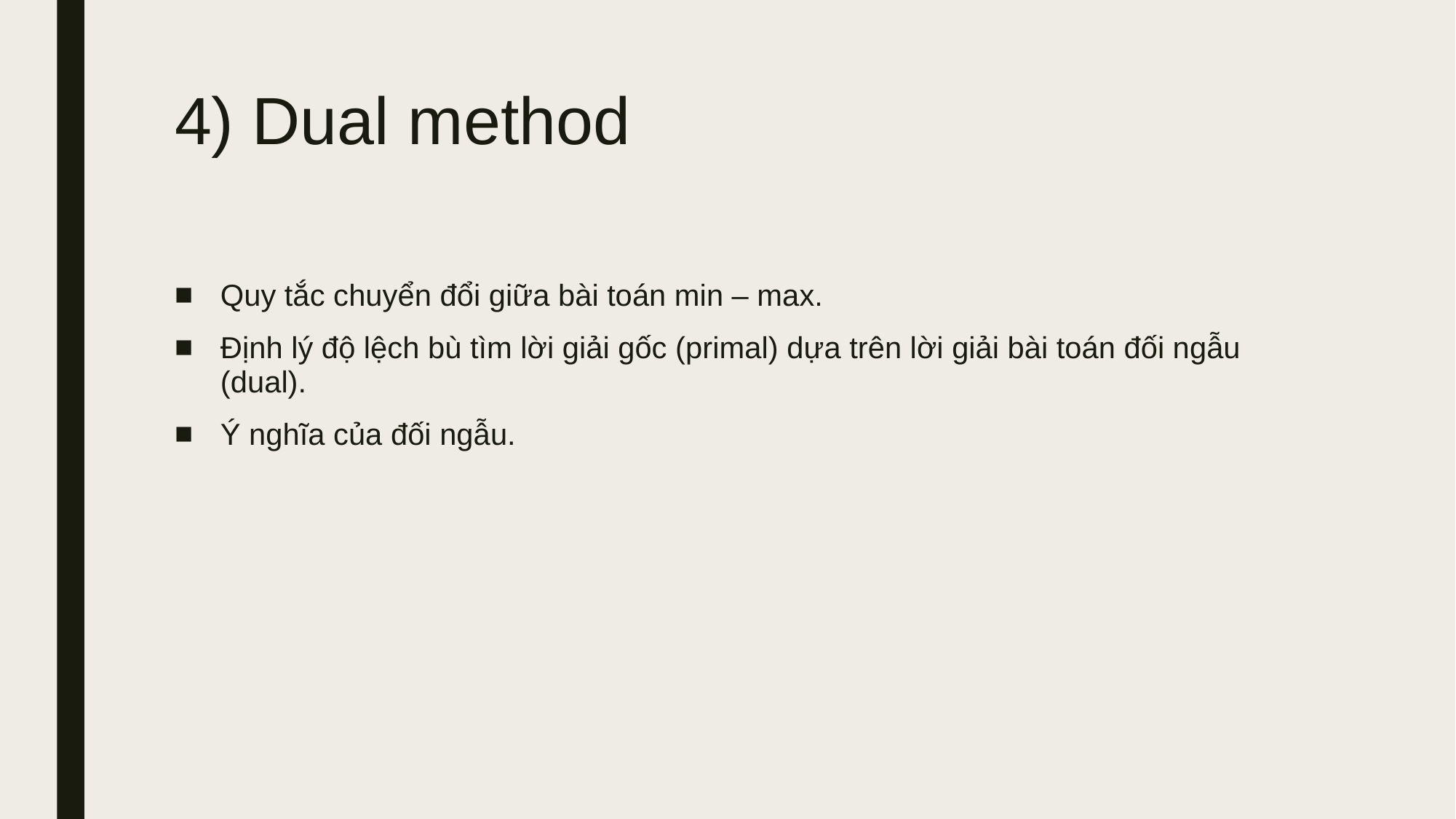

# 4) Dual method
Quy tắc chuyển đổi giữa bài toán min – max.
Định lý độ lệch bù tìm lời giải gốc (primal) dựa trên lời giải bài toán đối ngẫu (dual).
Ý nghĩa của đối ngẫu.